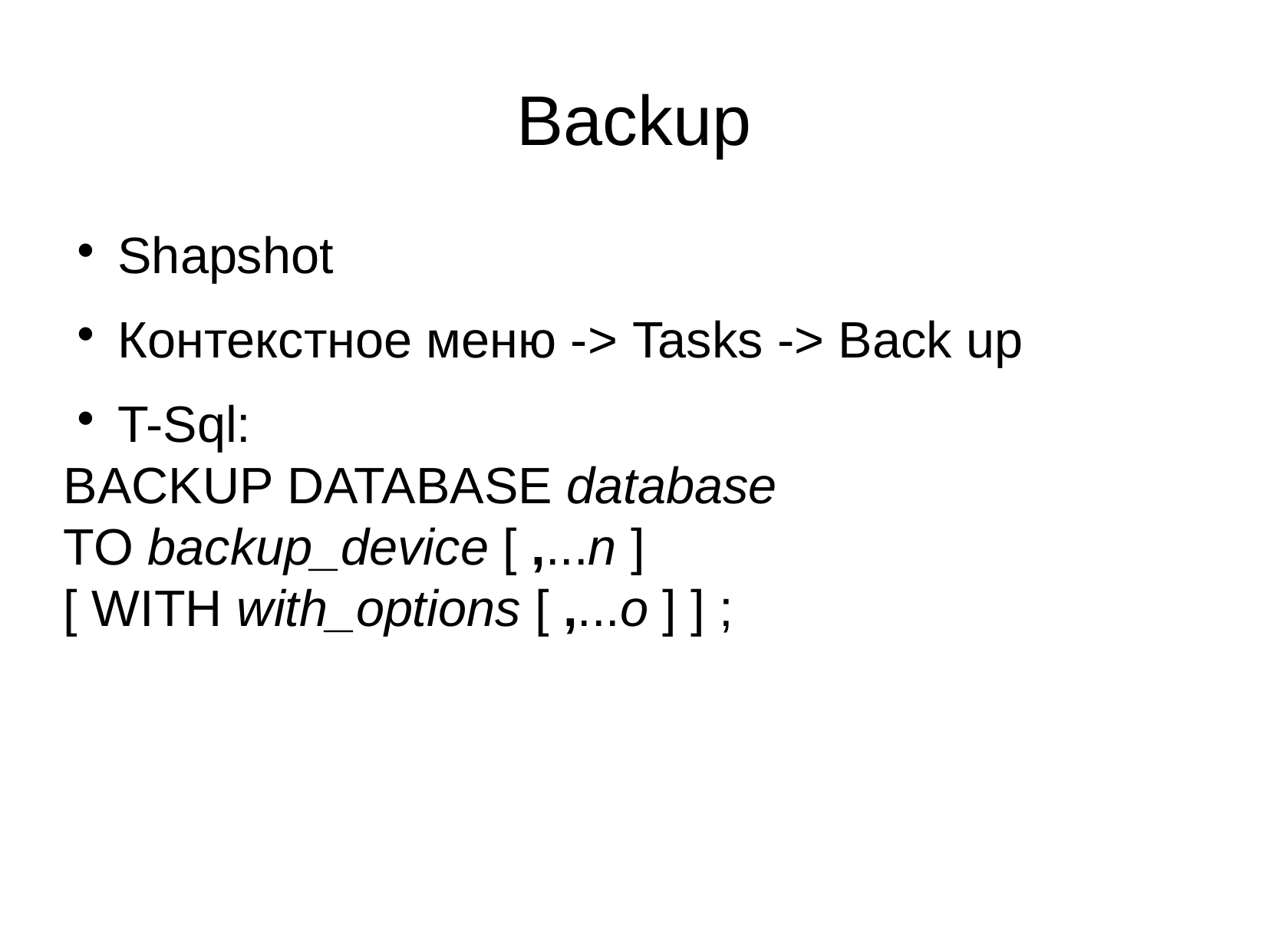

Backup
Shapshot
Контекстное меню -> Tasks -> Back up
T-Sql:
BACKUP DATABASE database
TO backup_device [ ,...n ]
[ WITH with_options [ ,...o ] ] ;